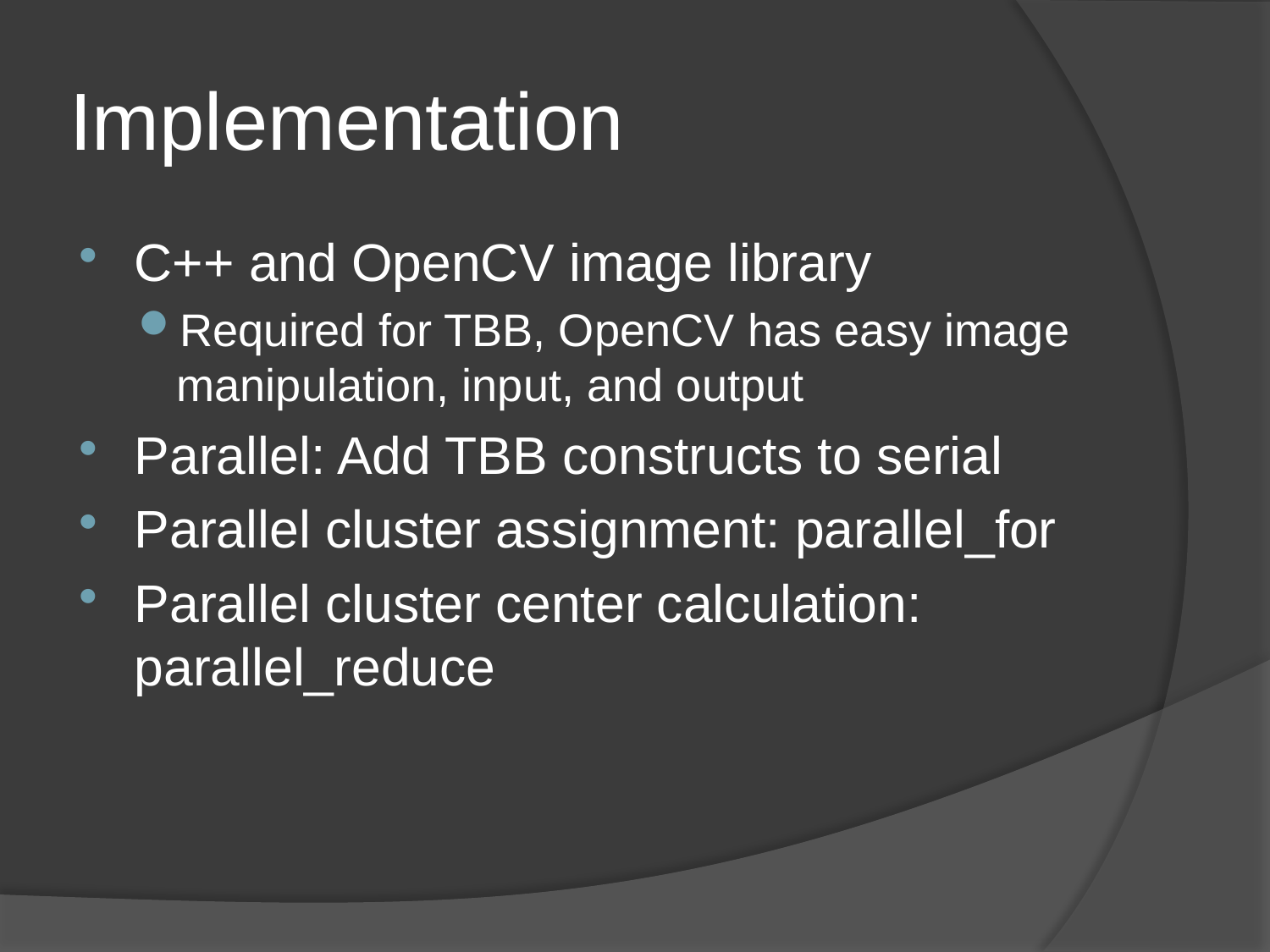

# Implementation
C++ and OpenCV image library
Required for TBB, OpenCV has easy image manipulation, input, and output
Parallel: Add TBB constructs to serial
Parallel cluster assignment: parallel_for
Parallel cluster center calculation: parallel_reduce